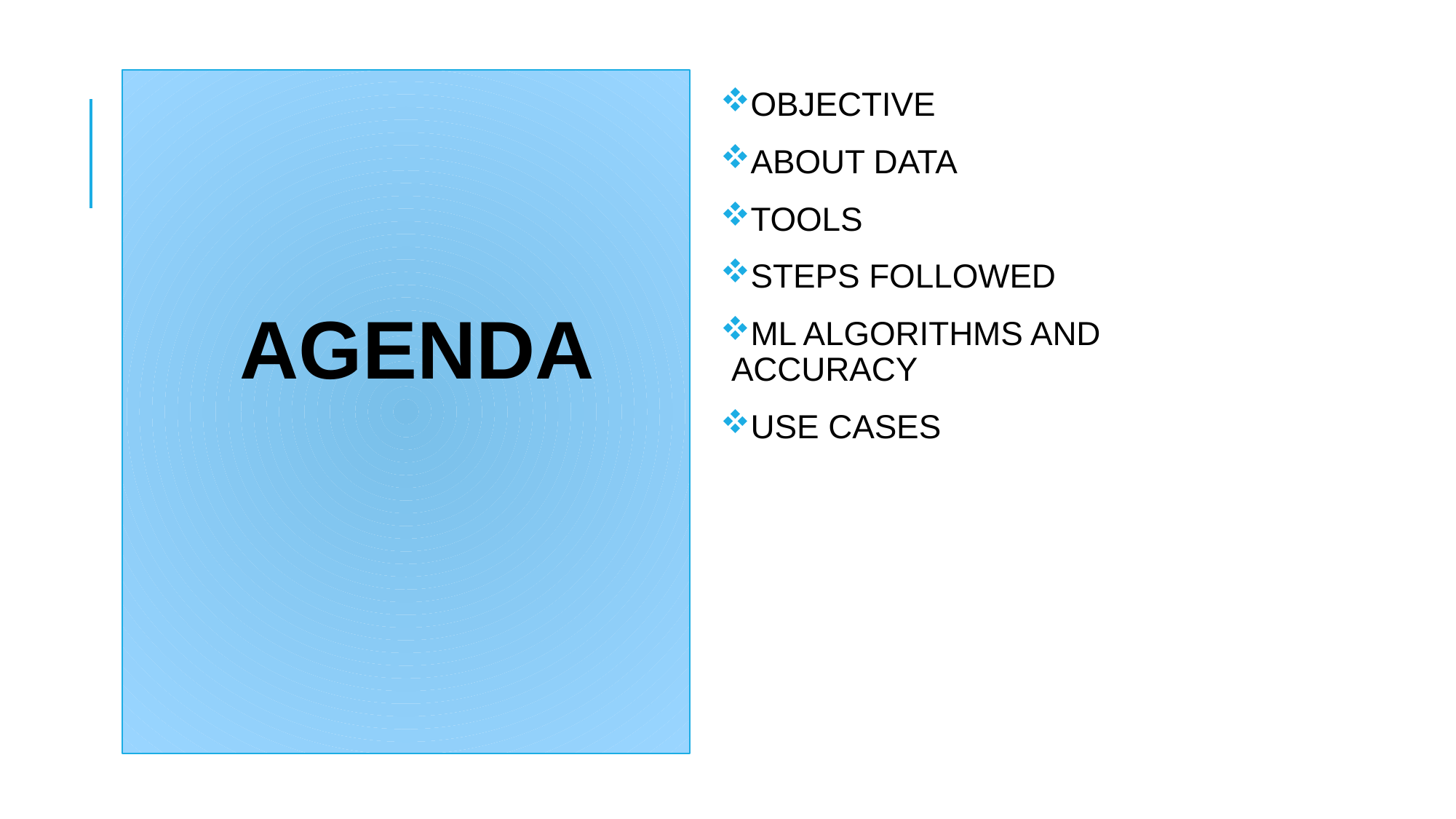

AGENDA

#
OBJECTIVE
ABOUT DATA
TOOLS
STEPS FOLLOWED
ML ALGORITHMS AND ACCURACY
USE CASES